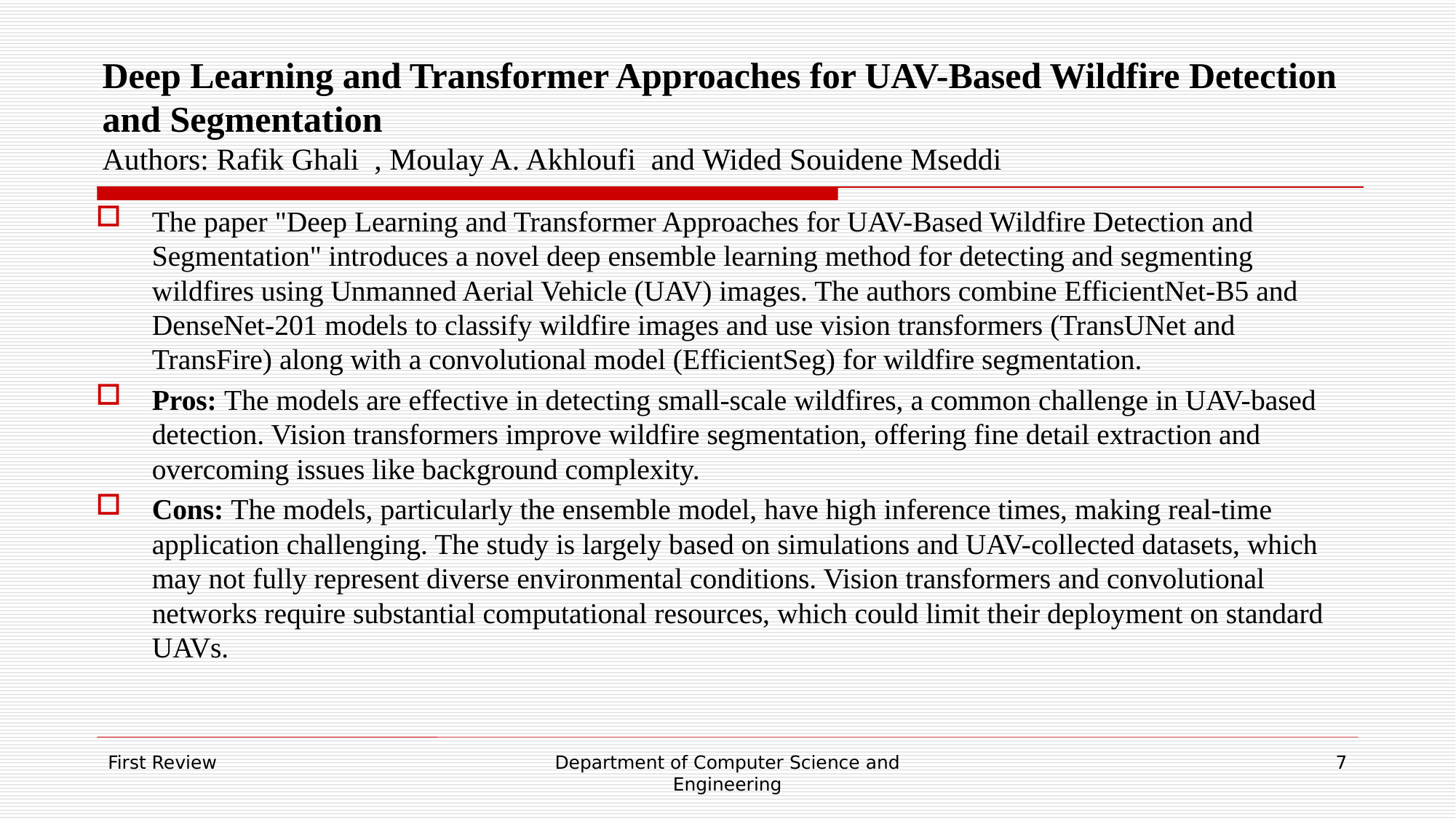

# Deep Learning and Transformer Approaches for UAV-Based Wildfire Detection and Segmentation Authors: Rafik Ghali  , Moulay A. Akhloufi  and Wided Souidene Mseddi
The paper "Deep Learning and Transformer Approaches for UAV-Based Wildfire Detection and Segmentation" introduces a novel deep ensemble learning method for detecting and segmenting wildfires using Unmanned Aerial Vehicle (UAV) images. The authors combine EfficientNet-B5 and DenseNet-201 models to classify wildfire images and use vision transformers (TransUNet and TransFire) along with a convolutional model (EfficientSeg) for wildfire segmentation.
Pros: The models are effective in detecting small-scale wildfires, a common challenge in UAV-based detection. Vision transformers improve wildfire segmentation, offering fine detail extraction and overcoming issues like background complexity.
Cons: The models, particularly the ensemble model, have high inference times, making real-time application challenging. The study is largely based on simulations and UAV-collected datasets, which may not fully represent diverse environmental conditions. Vision transformers and convolutional networks require substantial computational resources, which could limit their deployment on standard UAVs.
First Review
Department of Computer Science and Engineering
7